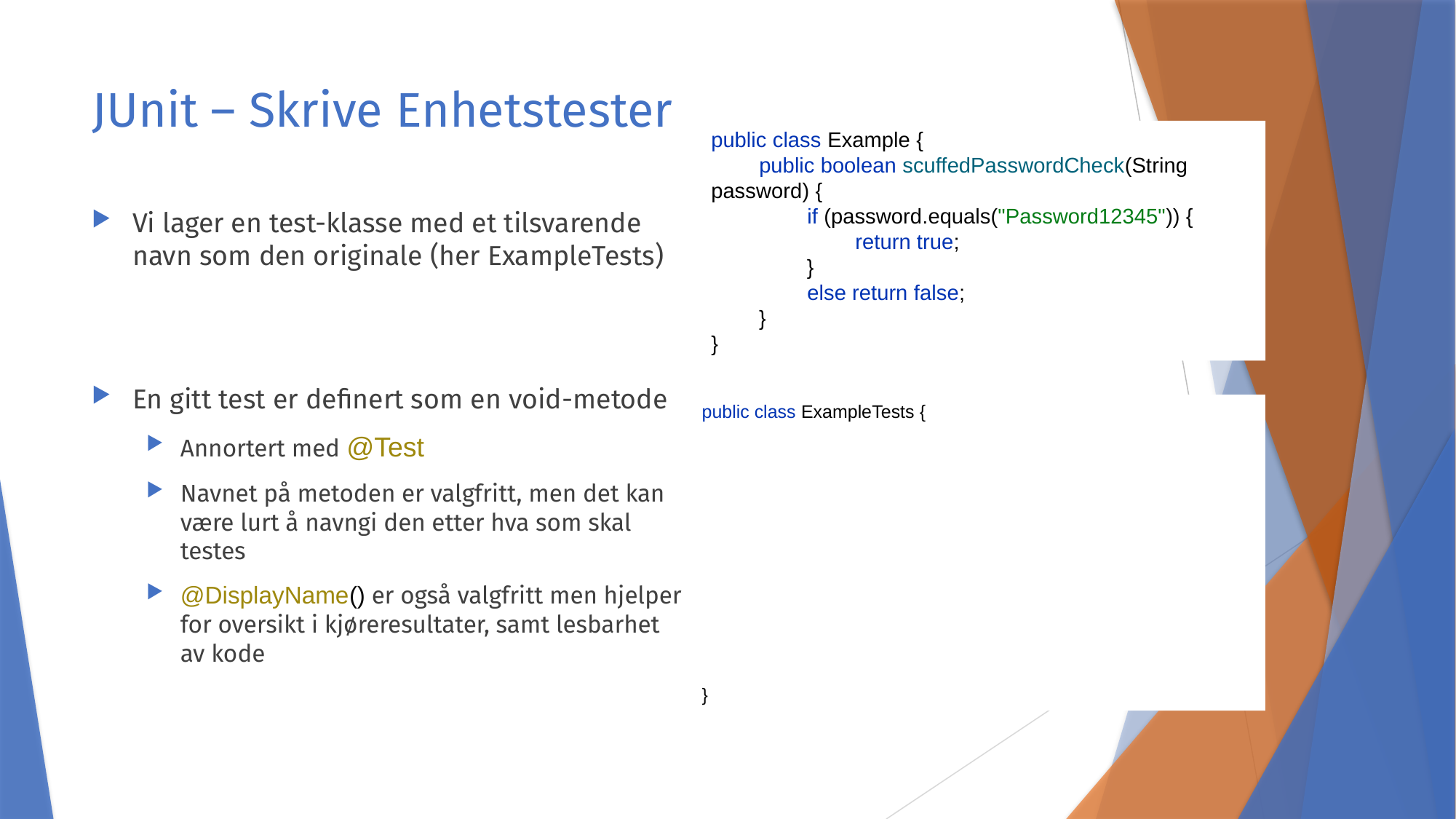

# JUnit – Skrive Enhetstester
public class Example {
        public boolean scuffedPasswordCheck(String password) {
                if (password.equals("Password12345")) {
                        return true;
                }
                else return false;
        }
}
Vi lager en test-klasse med et tilsvarende
navn som den originale (her ExampleTests)

En gitt test er definert som en void-metode
Annortert med @Test
Navnet på metoden er valgfritt, men det kan
være lurt å navngi den etter hva som skal
testes
@DisplayName() er også valgfritt men hjelper for oversikt i kjøreresultater, samt lesbarhet av kode

public class ExampleTests {
        @Test
        @DisplayName("Correct password")
        public void scuffedPasswordCheckCorrect() {
                //...
        }
        @Test
        @DisplayName("Incorrect password")
        public void scuffedPasswordCheckIncorrect() {
                //...
        }
}